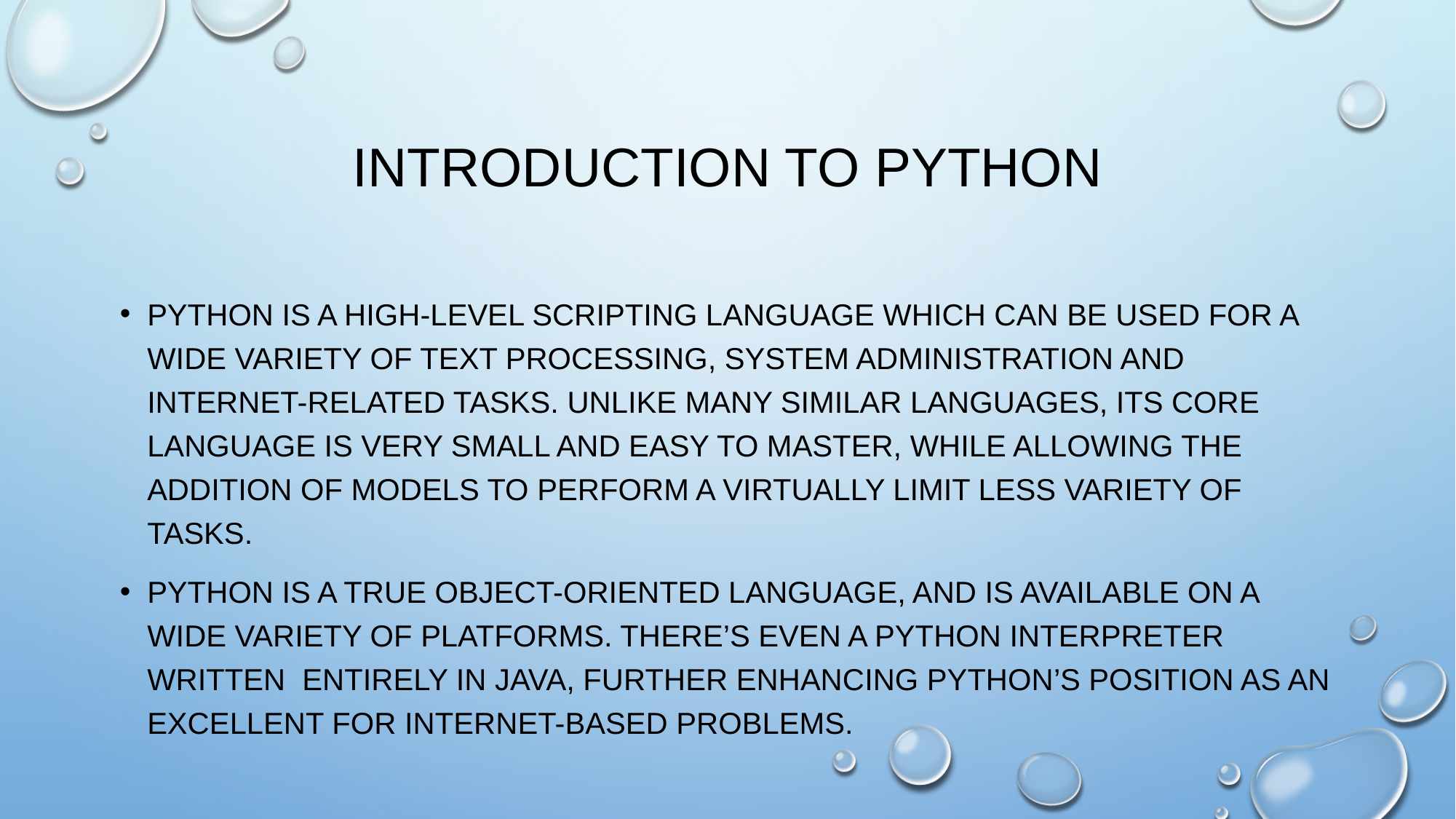

# Introduction to python
Python is a high-level scripting language which can be used for a wide variety of text processing, system administration and internet-related tasks. Unlike many similar languages, its core language is very small and easy to master, while allowing the addition of models to perform a virtually limit less variety of tasks.
Python is a true object-oriented language, and is available on a wide variety of platforms. There’s even a python interpreter written  entirely in java, further enhancing python’s position as an excellent for internet-based problems.